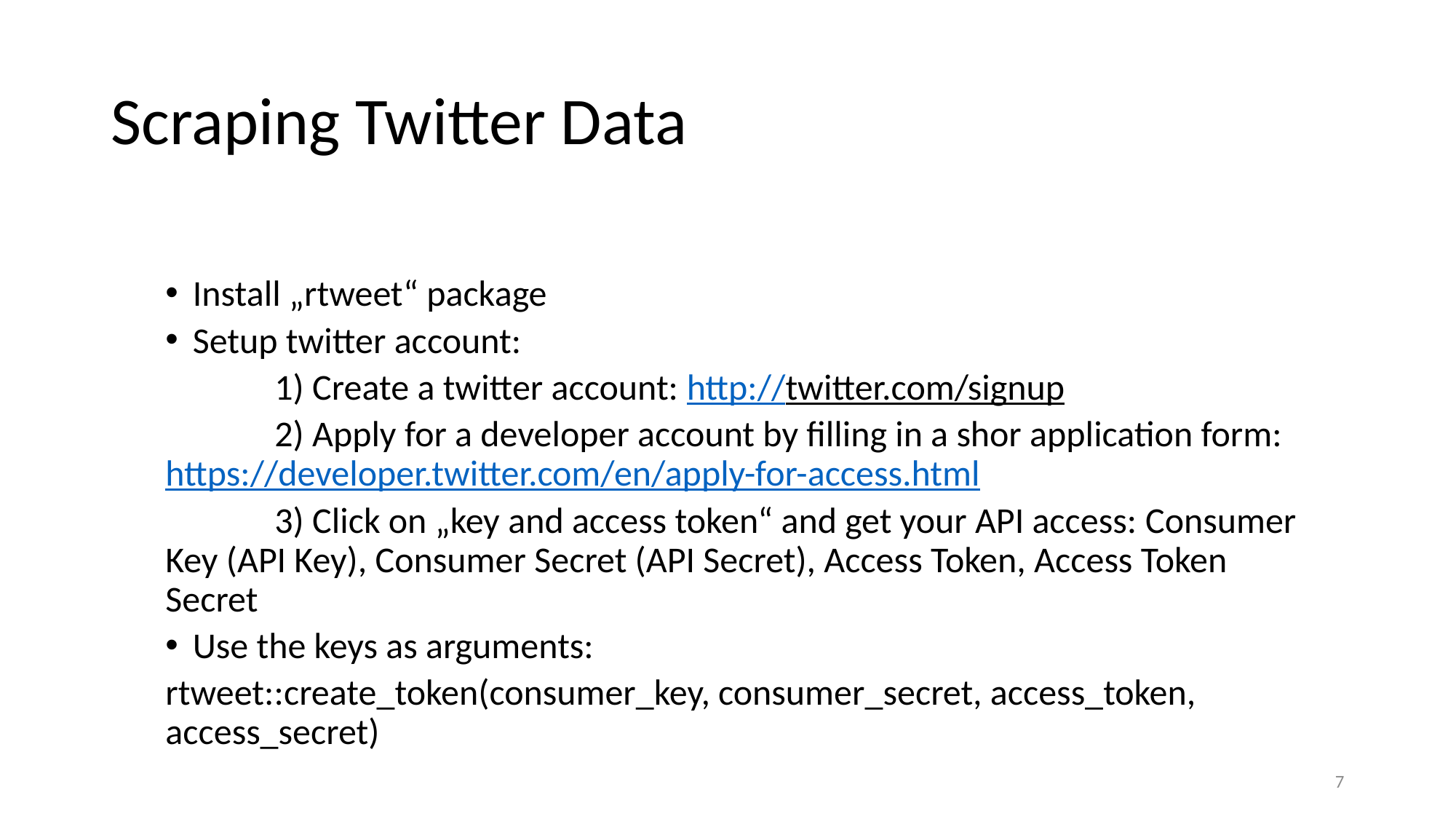

# Scraping Twitter Data

Install „rtweet“ package
Setup twitter account:
	1) Create a twitter account: http://twitter.com/signup
	2) Apply for a developer account by filling in a shor application form:  https://developer.twitter.com/en/apply-for-access.html
	3) Click on „key and access token“ and get your API access: Consumer Key (API Key), Consumer Secret (API Secret), Access Token, Access Token Secret
Use the keys as arguments:
rtweet::create_token(consumer_key, consumer_secret, access_token, access_secret)
7